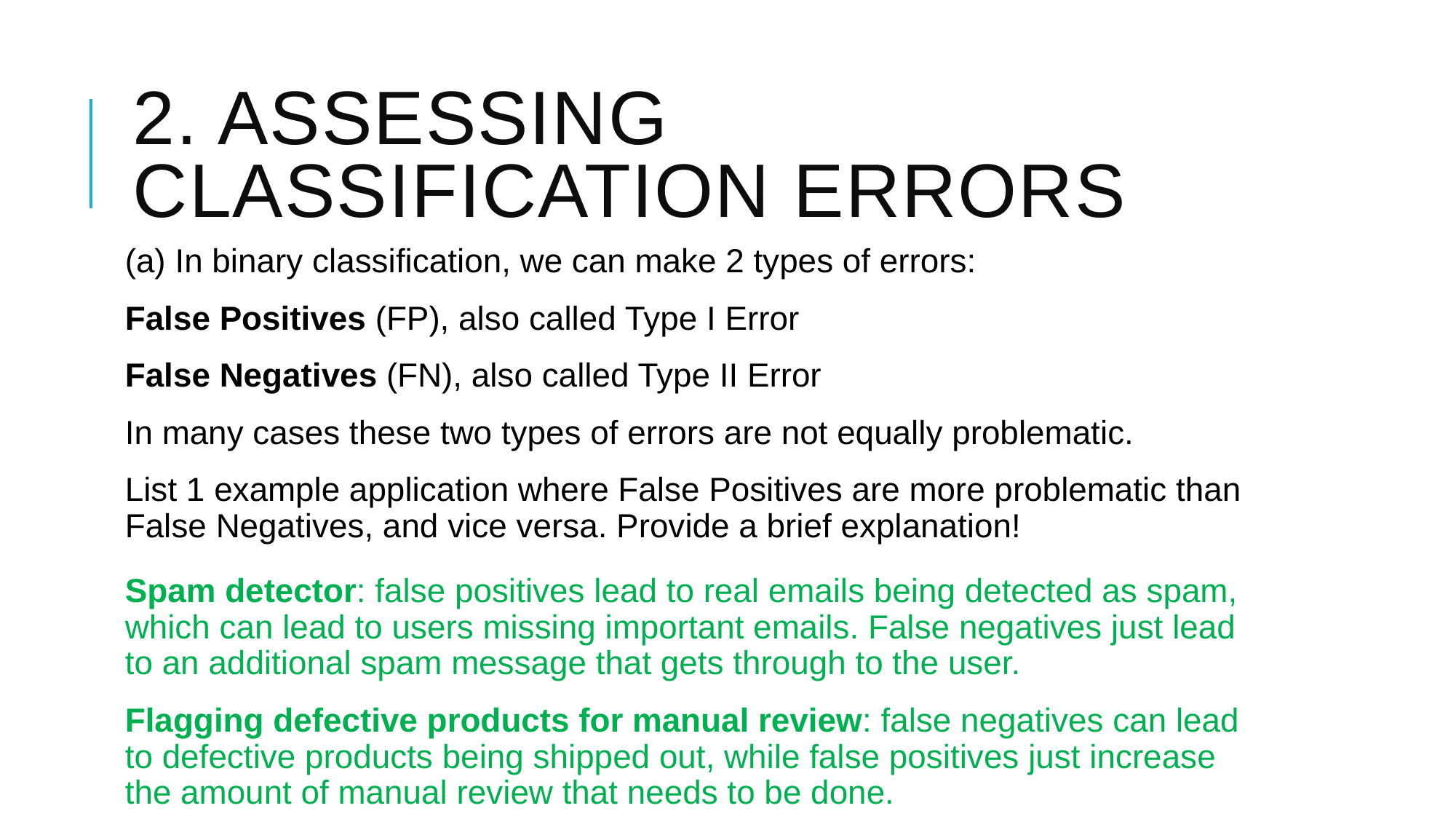

# 2. Assessing Classification Errors
(a) In binary classification, we can make 2 types of errors:
False Positives (FP), also called Type I Error
False Negatives (FN), also called Type II Error
In many cases these two types of errors are not equally problematic.
List 1 example application where False Positives are more problematic than False Negatives, and vice versa. Provide a brief explanation!

Spam detector: false positives lead to real emails being detected as spam, which can lead to users missing important emails. False negatives just lead to an additional spam message that gets through to the user.
Flagging defective products for manual review: false negatives can lead to defective products being shipped out, while false positives just increase the amount of manual review that needs to be done.